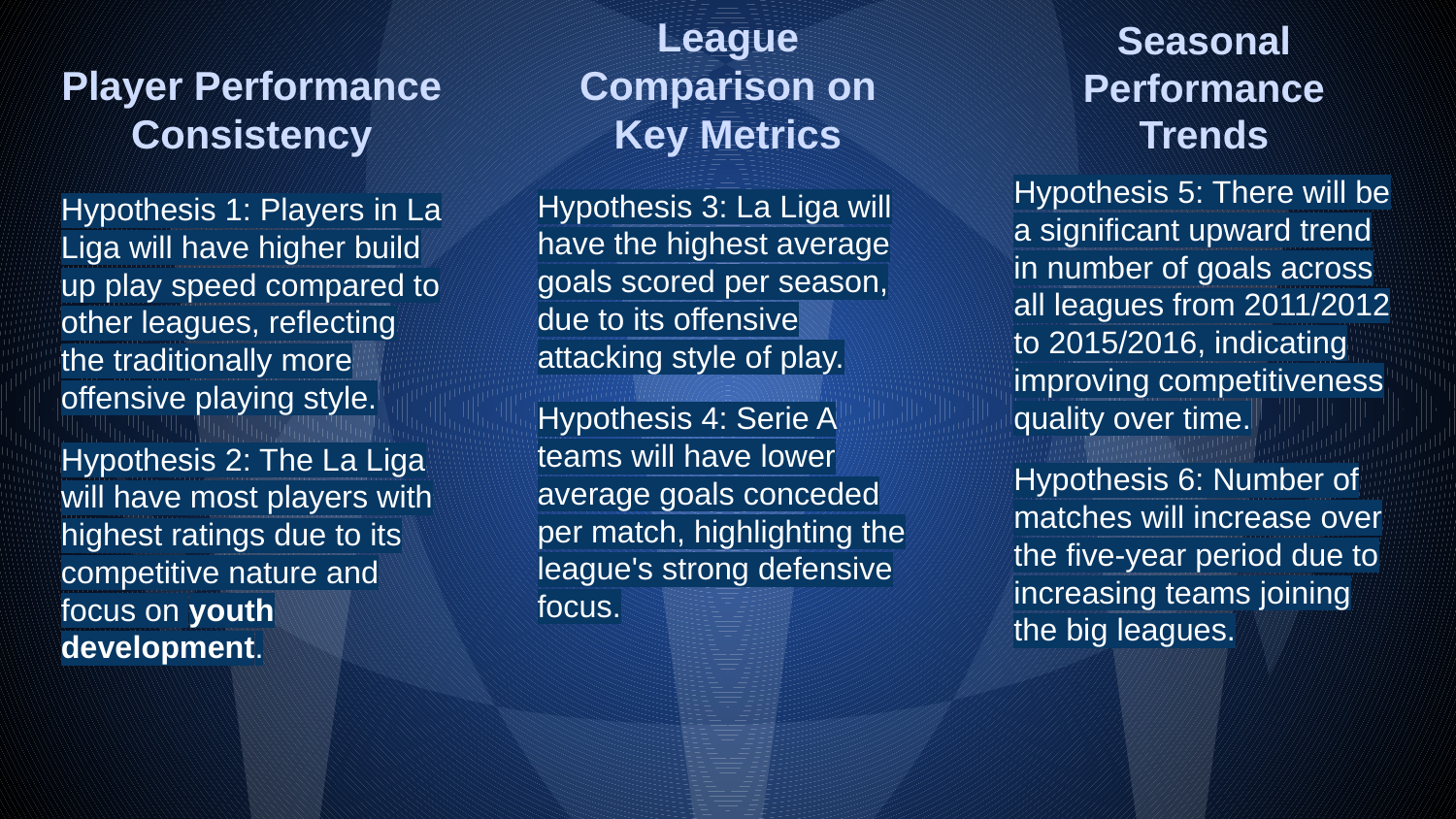

Player Performance Consistency
League Comparison on Key Metrics
Seasonal Performance Trends
Hypothesis 5: There will be a significant upward trend in number of goals across all leagues from 2011/2012 to 2015/2016, indicating improving competitiveness quality over time.
Hypothesis 6: Number of matches will increase over the five-year period due to increasing teams joining the big leagues.
Hypothesis 3: La Liga will have the highest average goals scored per season, due to its offensive attacking style of play.
Hypothesis 4: Serie A teams will have lower average goals conceded per match, highlighting the league's strong defensive focus.
Hypothesis 1: Players in La Liga will have higher build up play speed compared to other leagues, reflecting the traditionally more offensive playing style.
Hypothesis 2: The La Liga will have most players with highest ratings due to its competitive nature and focus on youth development.